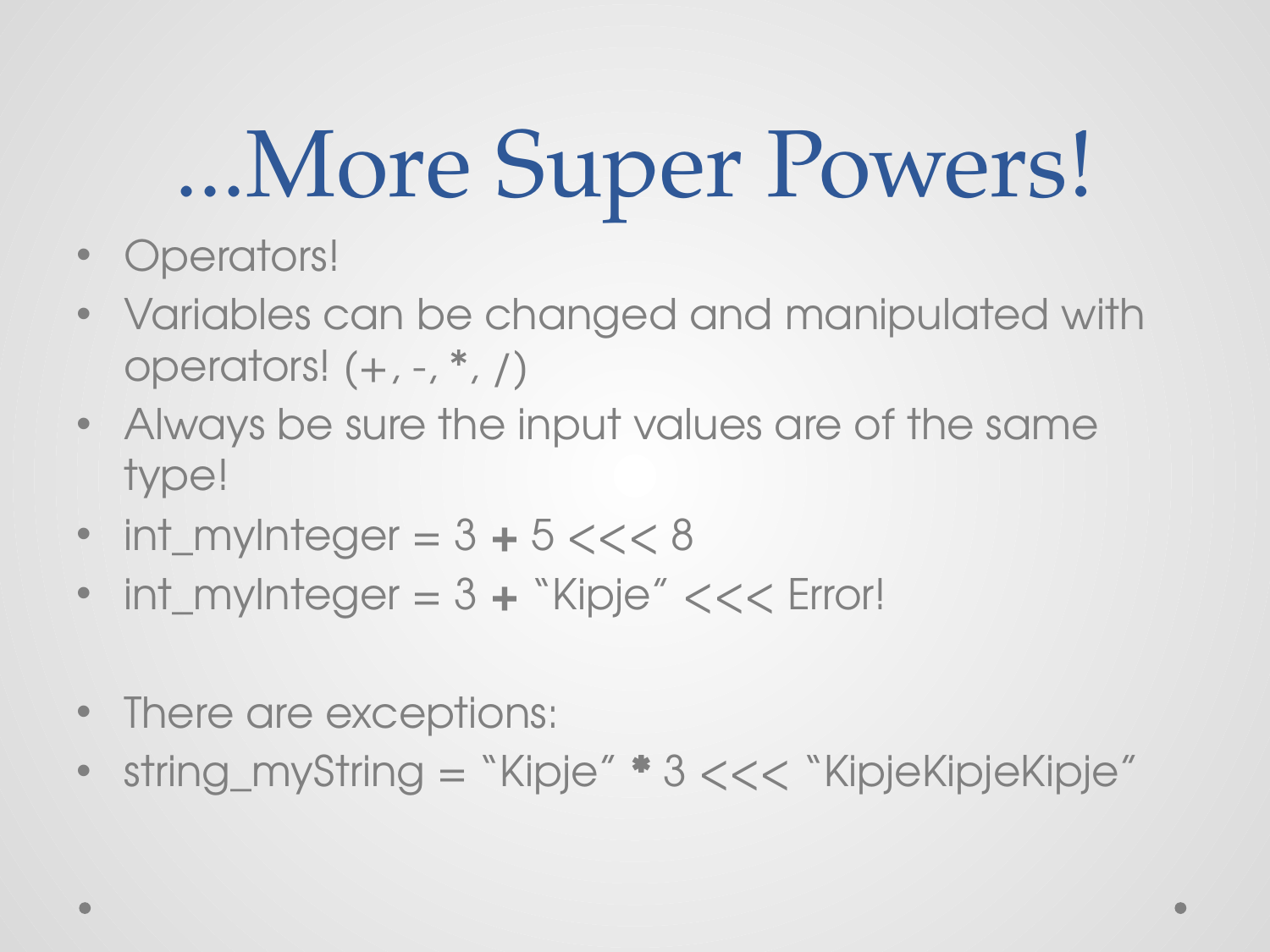

# ...More Super Powers!
Operators!
Variables can be changed and manipulated with operators! (+, -, *, /)
Always be sure the input values are of the same type!
int_myInteger = 3 + 5 <<< 8
int_myInteger = 3 + “Kipje” <<< Error!

There are exceptions:
string_myString = “Kipje” * 3 <<< “KipjeKipjeKipje”